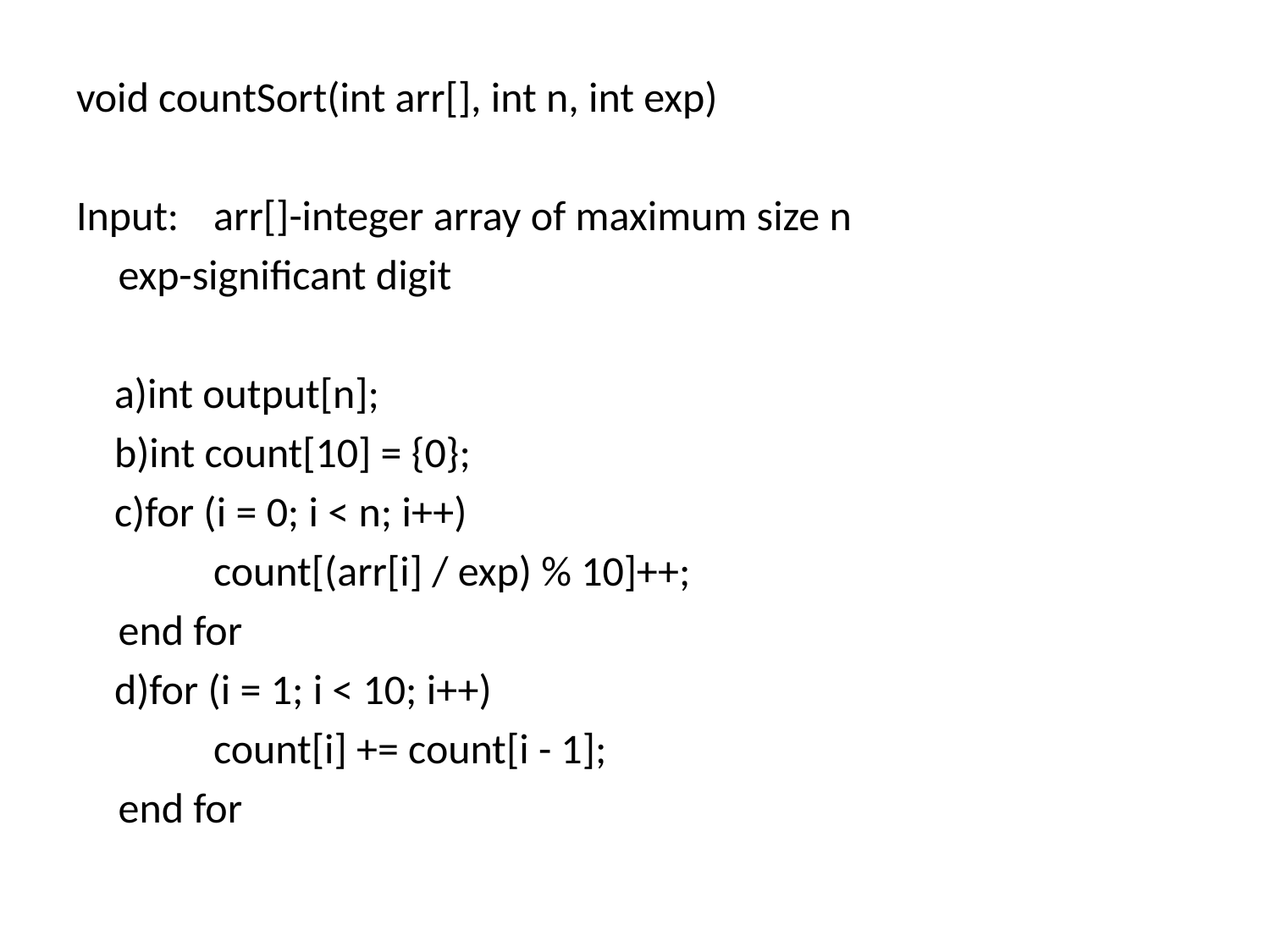

void countSort(int arr[], int n, int exp)

Input: 	arr[]-integer array of maximum size n
		exp-significant digit

    a)int output[n];
    b)int count[10] = {0};
    c)for (i = 0; i < n; i++)
        	count[(arr[i] / exp) % 10]++;
	end for
    d)for (i = 1; i < 10; i++)
        	count[i] += count[i - 1];
	end for